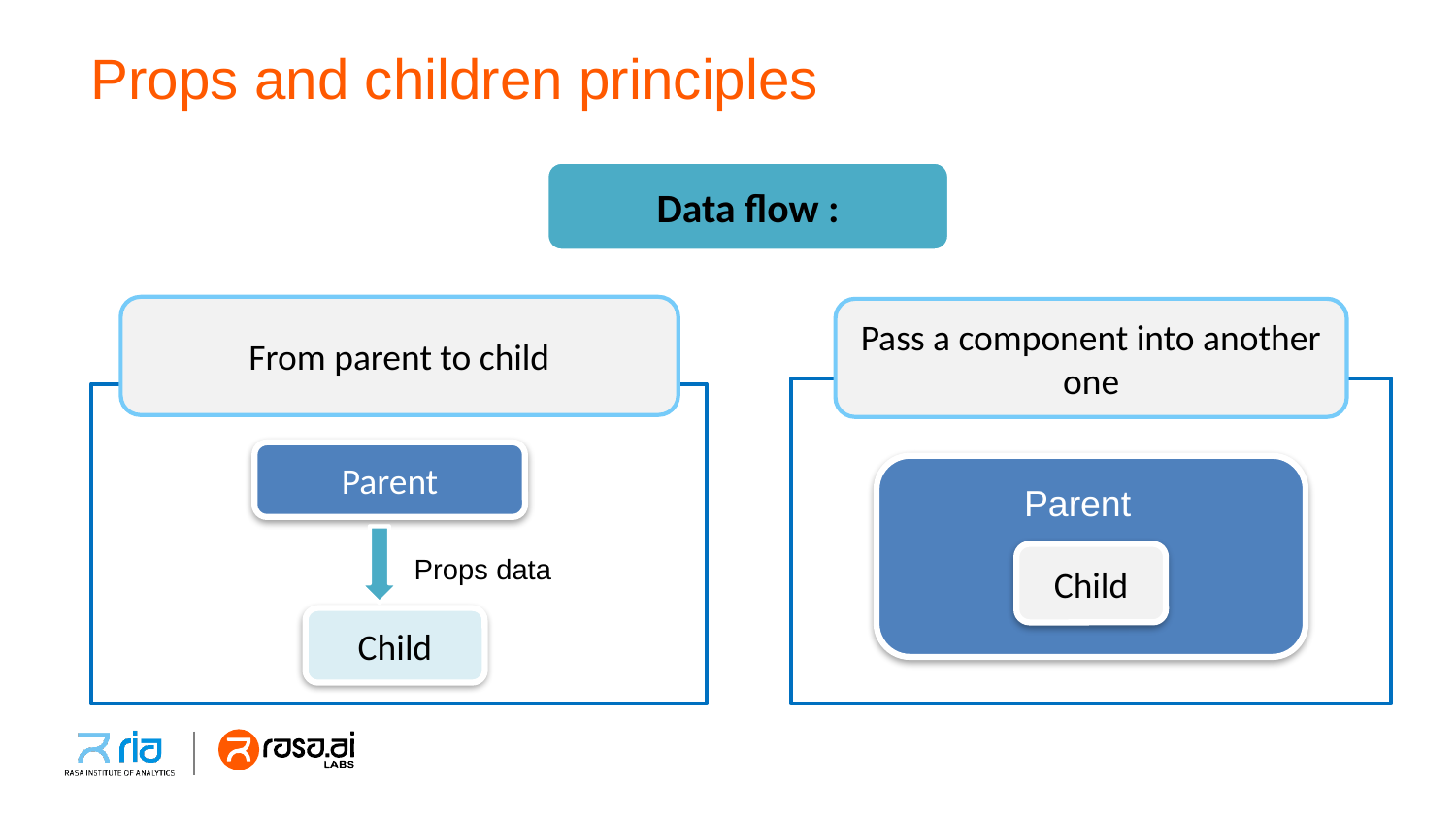

# Props and children principles
Data flow :
From parent to child
Pass a component into another one

Parent

Parent

Props data
Child
Child